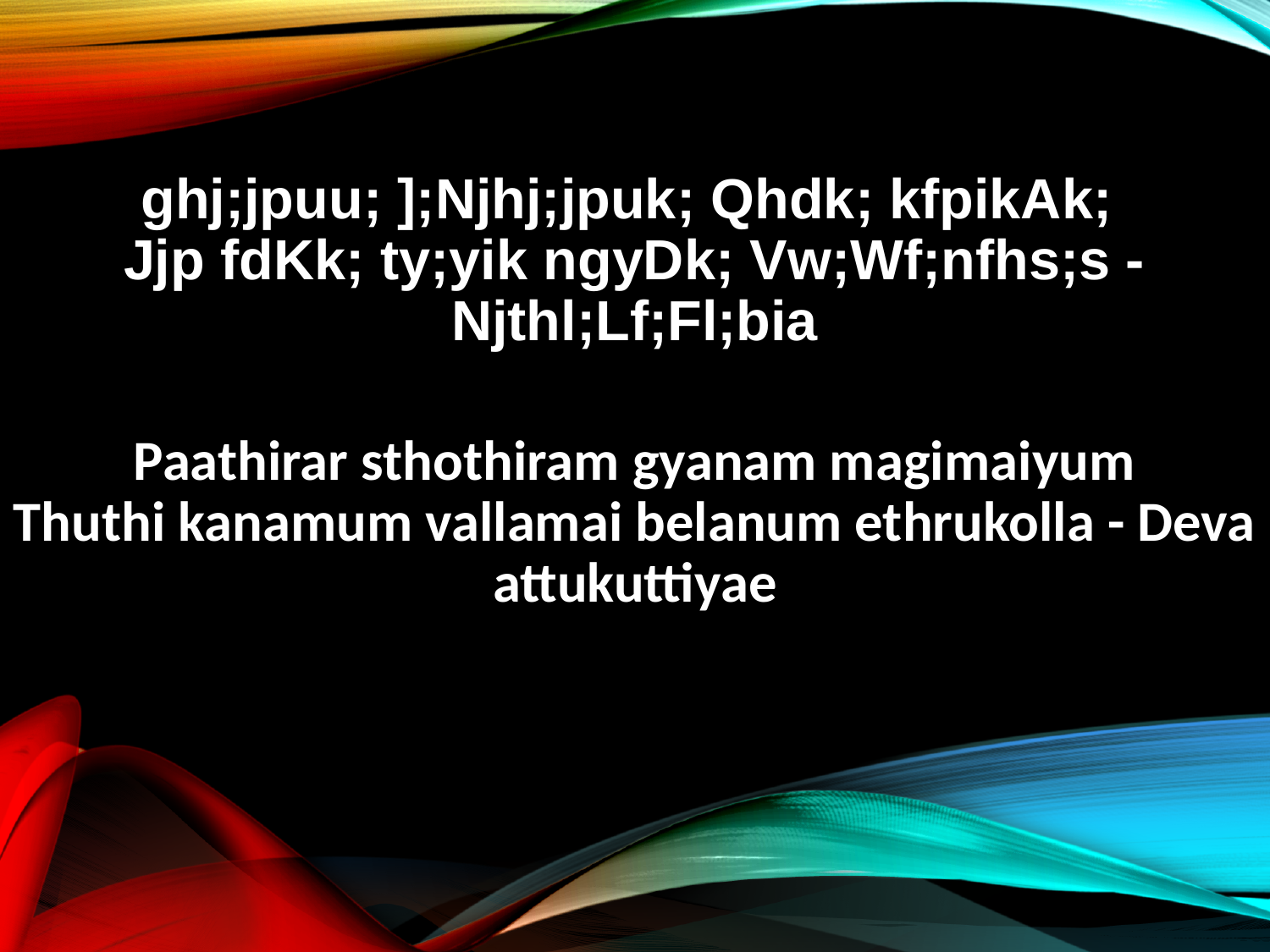

ghj;jpuu; ];Njhj;jpuk; Qhdk; kfpikAk;
Jjp fdKk; ty;yik ngyDk; Vw;Wf;nfhs;s - Njthl;Lf;Fl;bia
Paathirar sthothiram gyanam magimaiyum
Thuthi kanamum vallamai belanum ethrukolla - Deva attukuttiyae